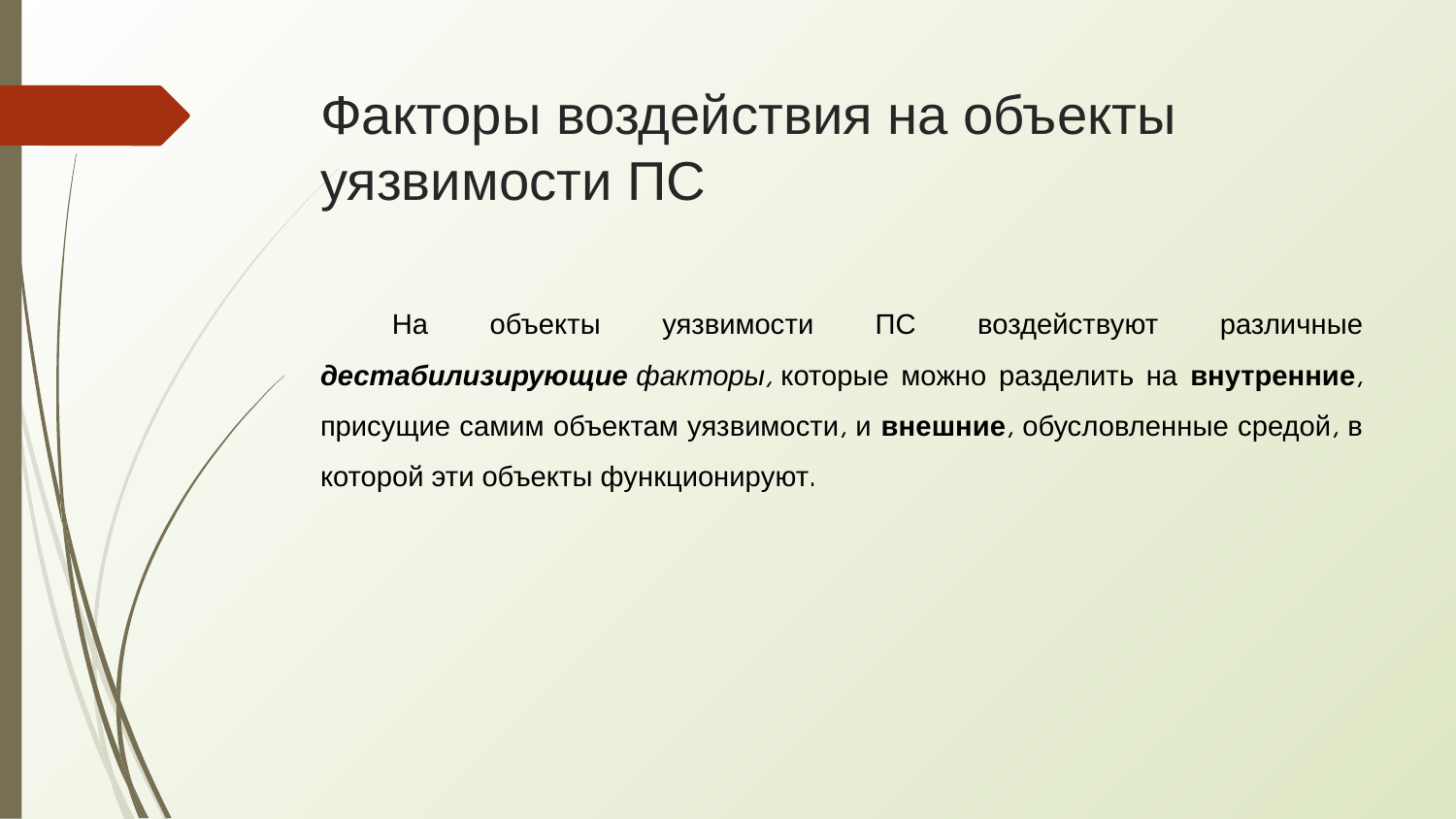

# Факторы воздействия на объекты уязвимости ПС
На объекты уязвимости ПС воздействуют различные дестабилизирующие факторы, которые можно разделить на внутренние, присущие самим объектам уязвимости, и внешние, обусловленные средой, в которой эти объекты функционируют.